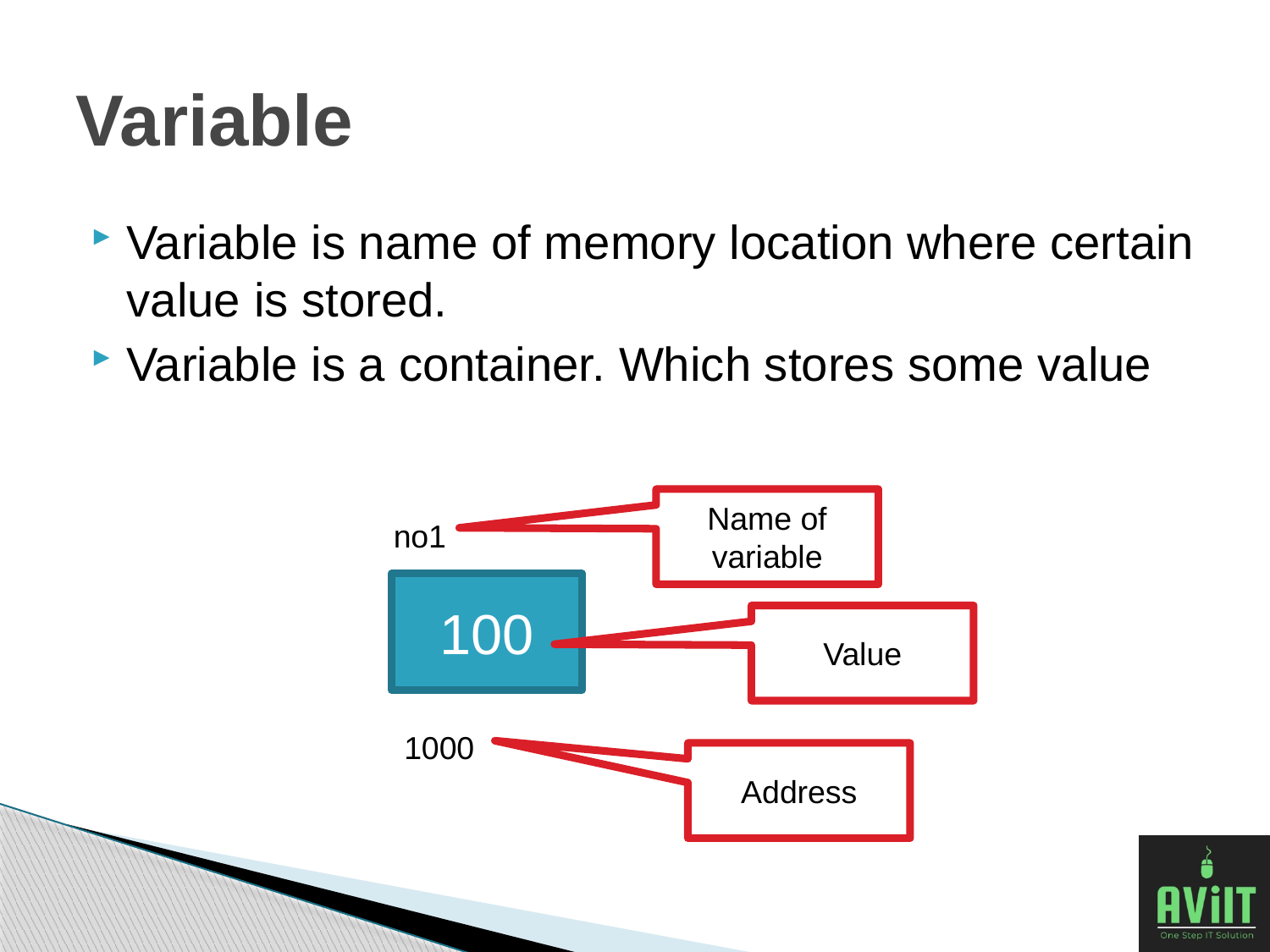

# Variable
Variable is name of memory location where certain value is stored.
Variable is a container. Which stores some value
Name of variable
no1
100
Value
1000
Address